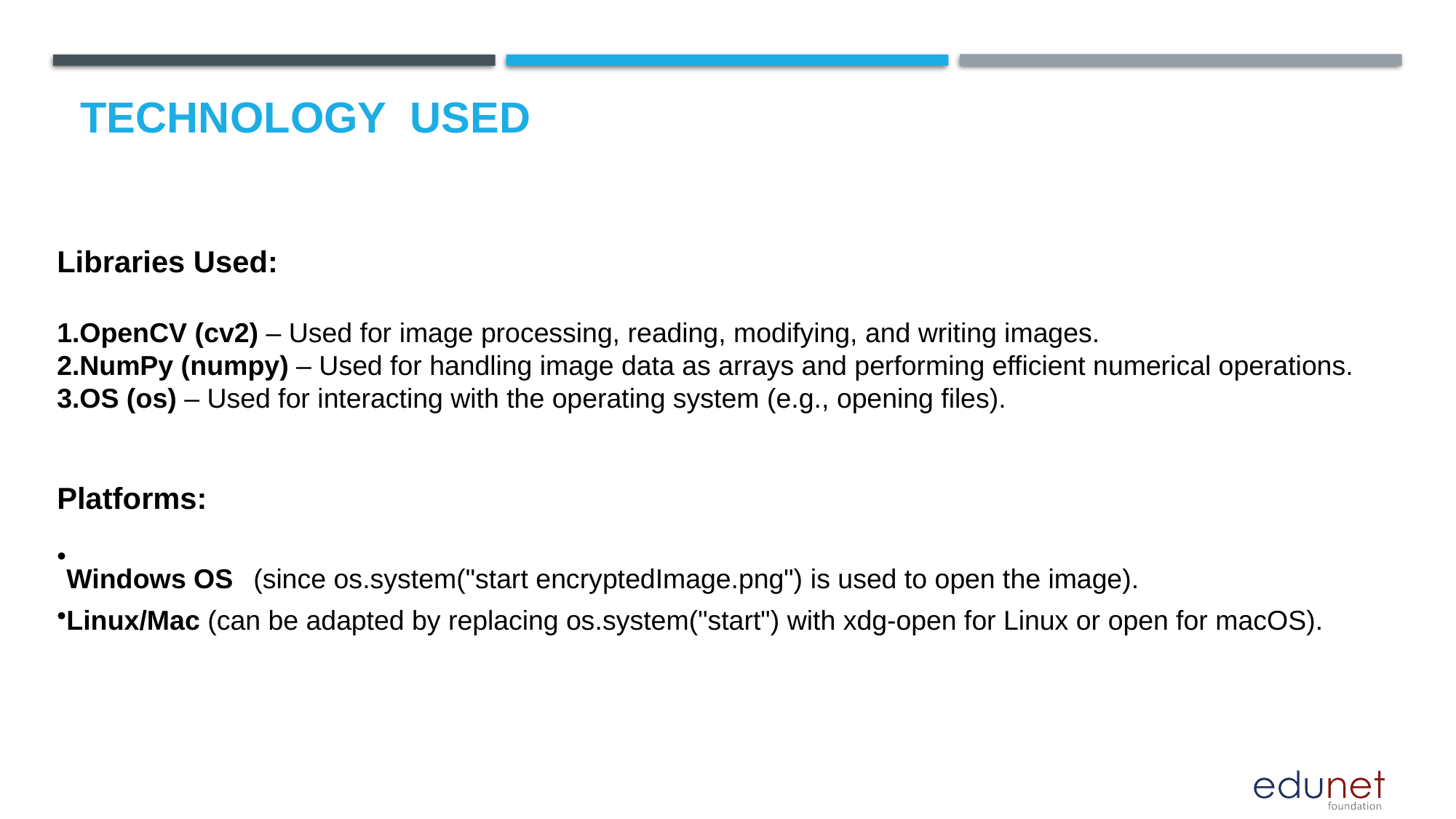

# Technology  used

Libraries Used:

OpenCV (cv2) – Used for image processing, reading, modifying, and writing images.
NumPy (numpy) – Used for handling image data as arrays and performing efficient numerical operations.
OS (os) – Used for interacting with the operating system (e.g., opening files).

Platforms:
Windows OS (since os.system("start encryptedImage.png") is used to open the image).
Linux/Mac (can be adapted by replacing os.system("start") with xdg-open for Linux or open for macOS).